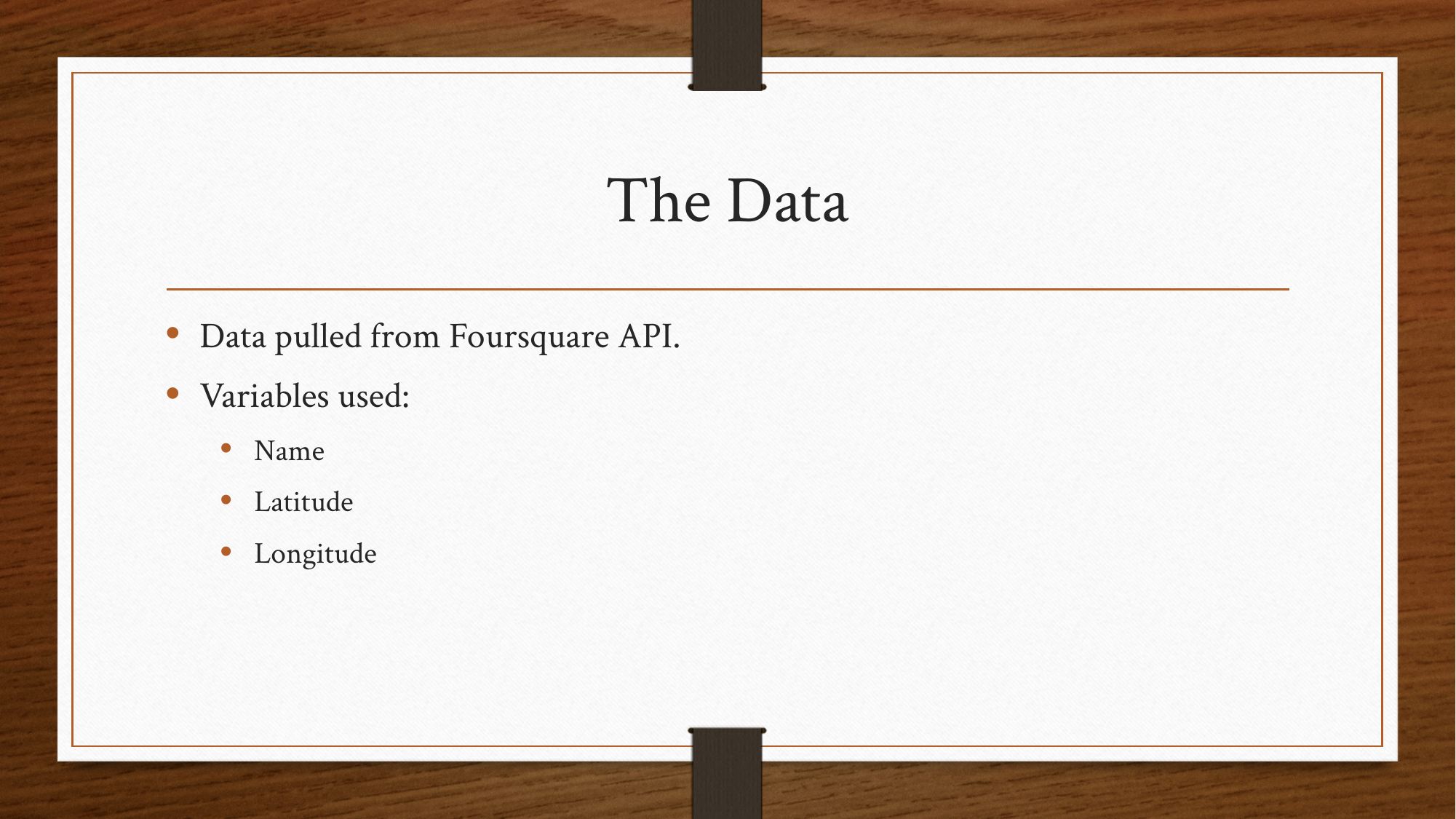

# The Data
Data pulled from Foursquare API.
Variables used:
Name
Latitude
Longitude